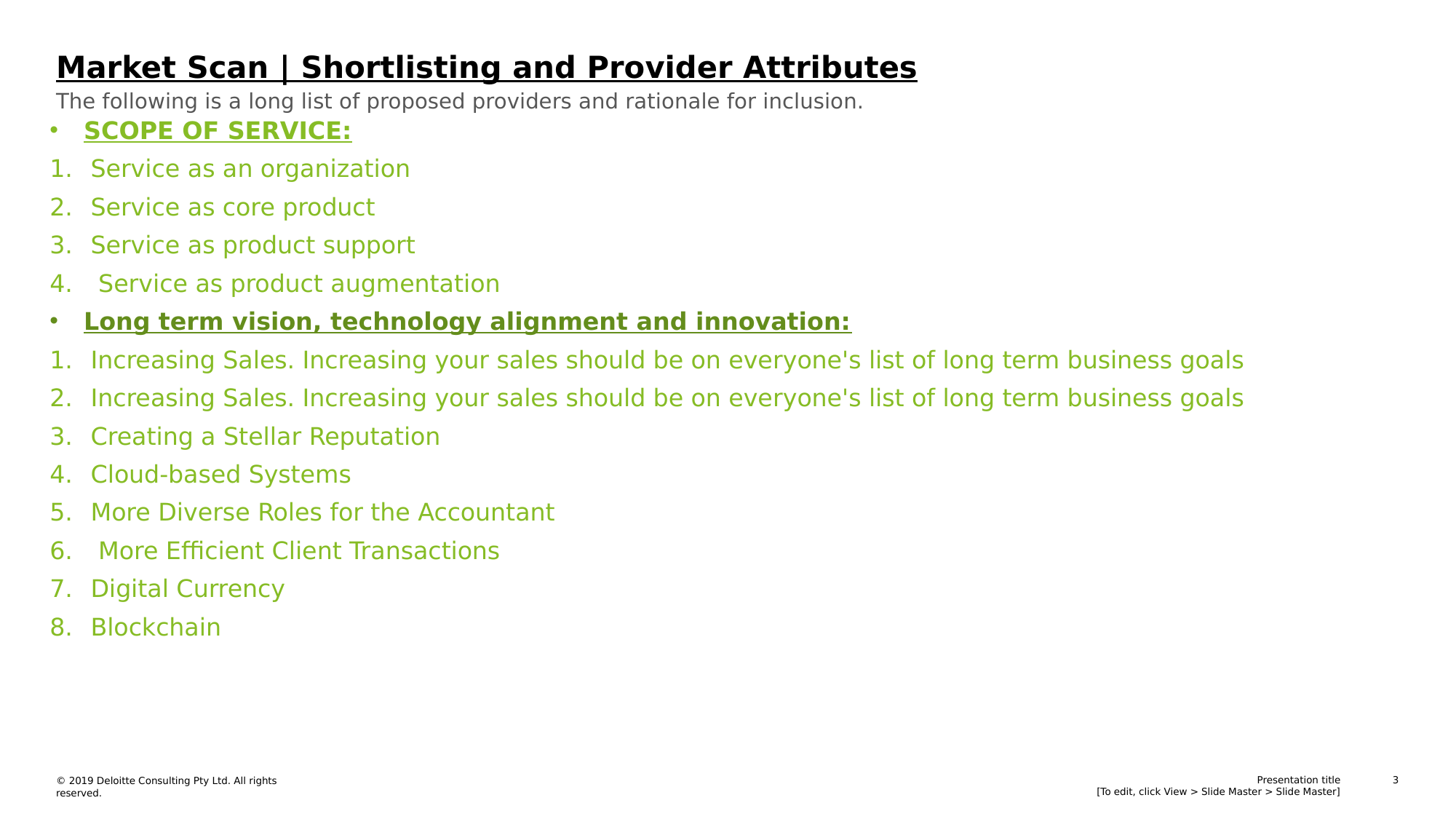

# Market Scan | Shortlisting and Provider Attributes
The following is a long list of proposed providers and rationale for inclusion.

SCOPE OF SERVICE:
Service as an organization
Service as core product
Service as product support
 Service as product augmentation
Long term vision, technology alignment and innovation:
Increasing Sales. Increasing your sales should be on everyone's list of long term business goals
Increasing Sales. Increasing your sales should be on everyone's list of long term business goals
Creating a Stellar Reputation
Cloud-based Systems
More Diverse Roles for the Accountant
 More Efficient Client Transactions
Digital Currency
Blockchain